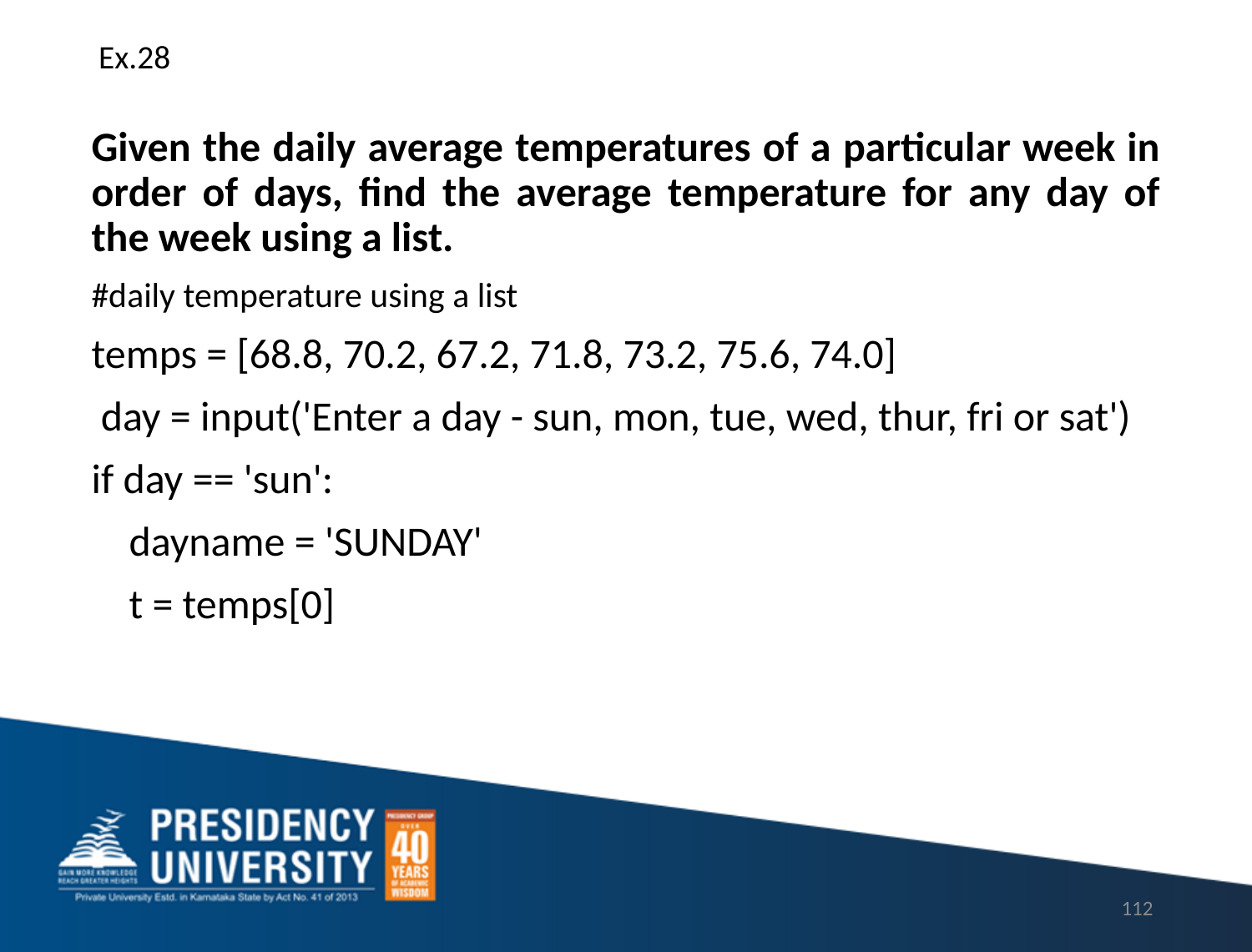

# Ex.28
Given the daily average temperatures of a particular week in order of days, find the average temperature for any day of the week using a list.
#daily temperature using a list
temps = [68.8, 70.2, 67.2, 71.8, 73.2, 75.6, 74.0]
 day = input('Enter a day - sun, mon, tue, wed, thur, fri or sat')
if day == 'sun':
    dayname = 'SUNDAY'
    t = temps[0]
112